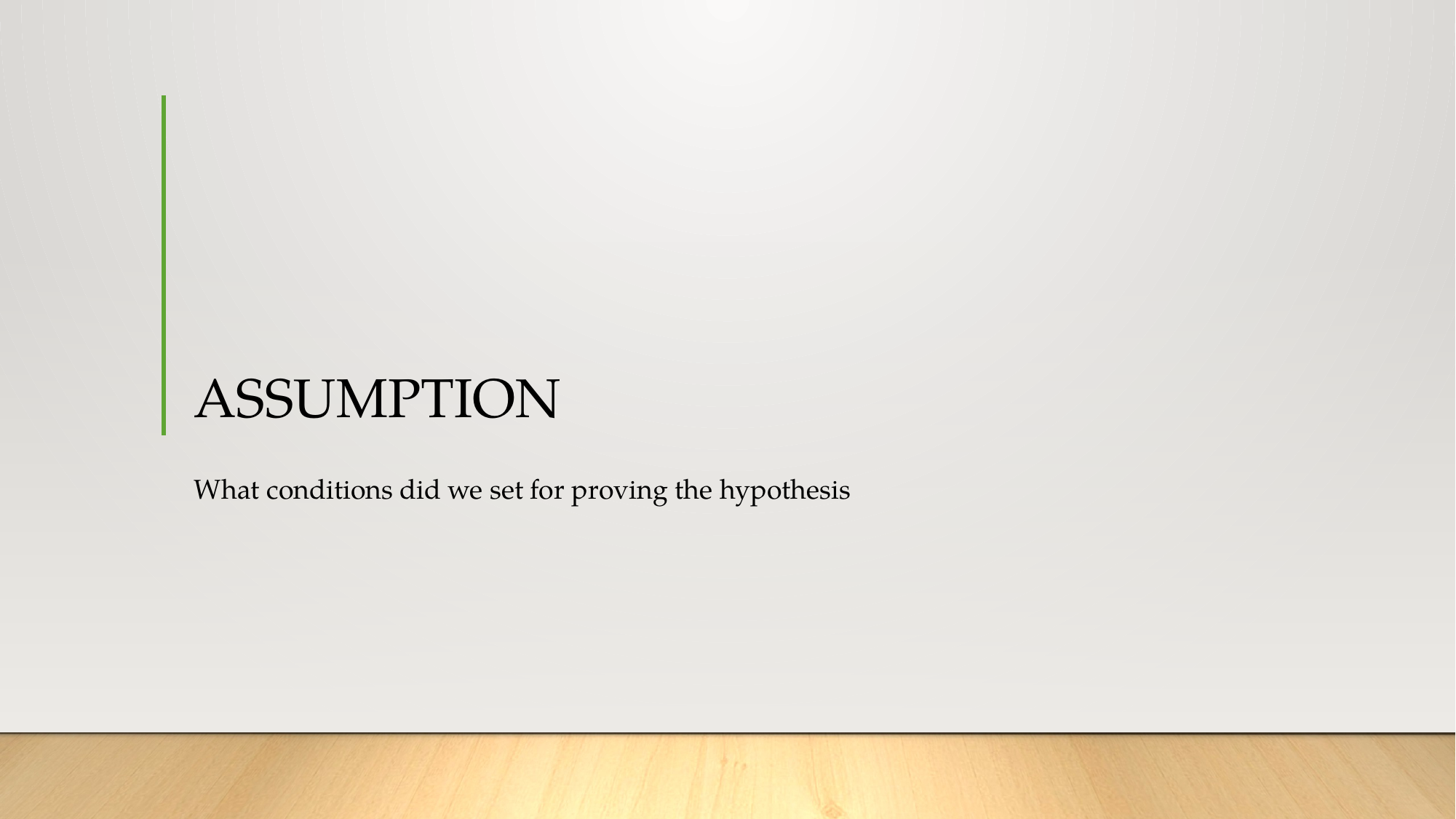

# ASSUMPTION
What conditions did we set for proving the hypothesis